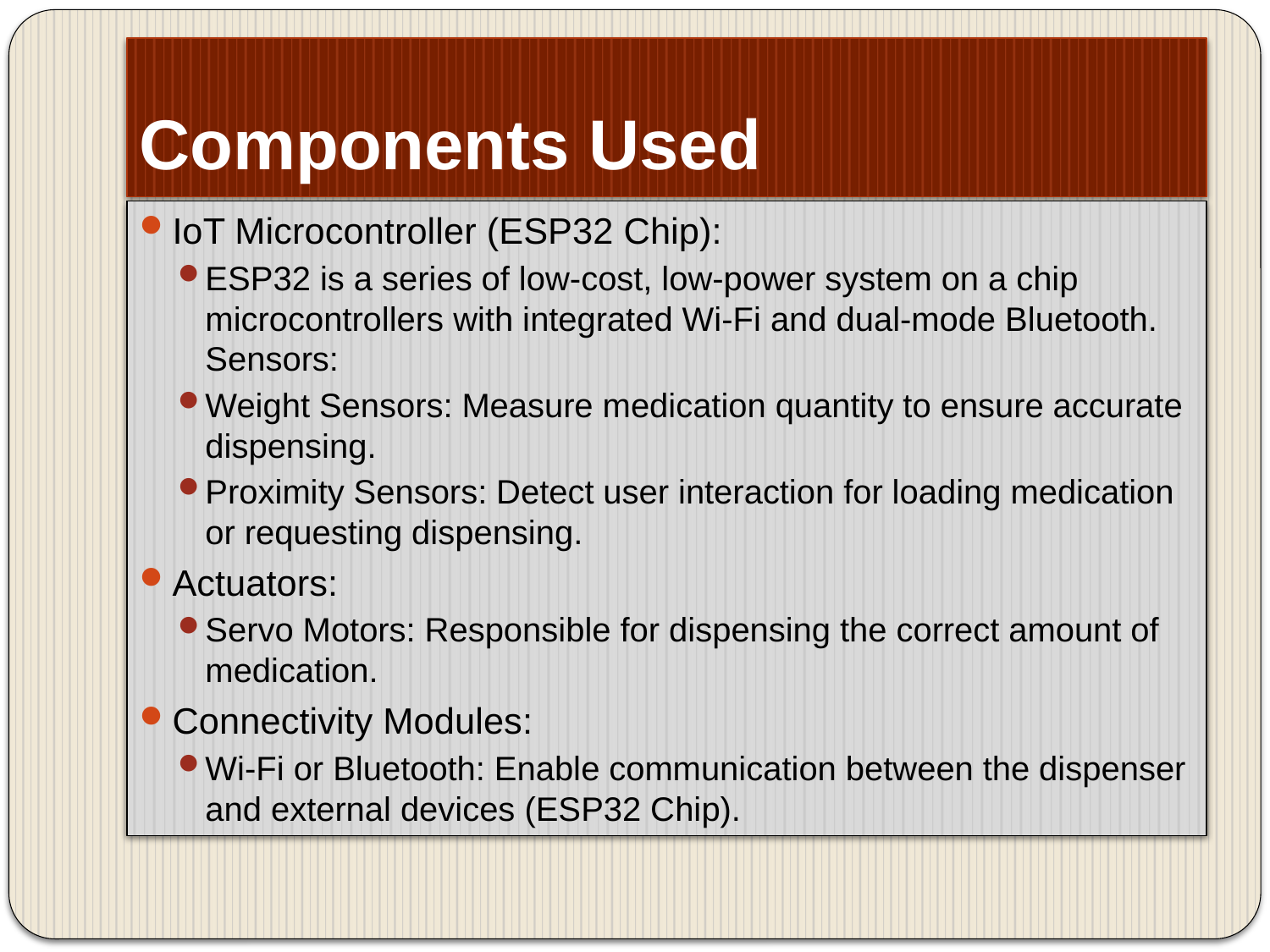

# Components Used
IoT Microcontroller (ESP32 Chip):
ESP32 is a series of low-cost, low-power system on a chip microcontrollers with integrated Wi-Fi and dual-mode Bluetooth.
Sensors:
Weight Sensors: Measure medication quantity to ensure accurate dispensing.
Proximity Sensors: Detect user interaction for loading medication or requesting dispensing.
Actuators:
Servo Motors: Responsible for dispensing the correct amount of medication.
Connectivity Modules:
Wi-Fi or Bluetooth: Enable communication between the dispenser and external devices (ESP32 Chip).